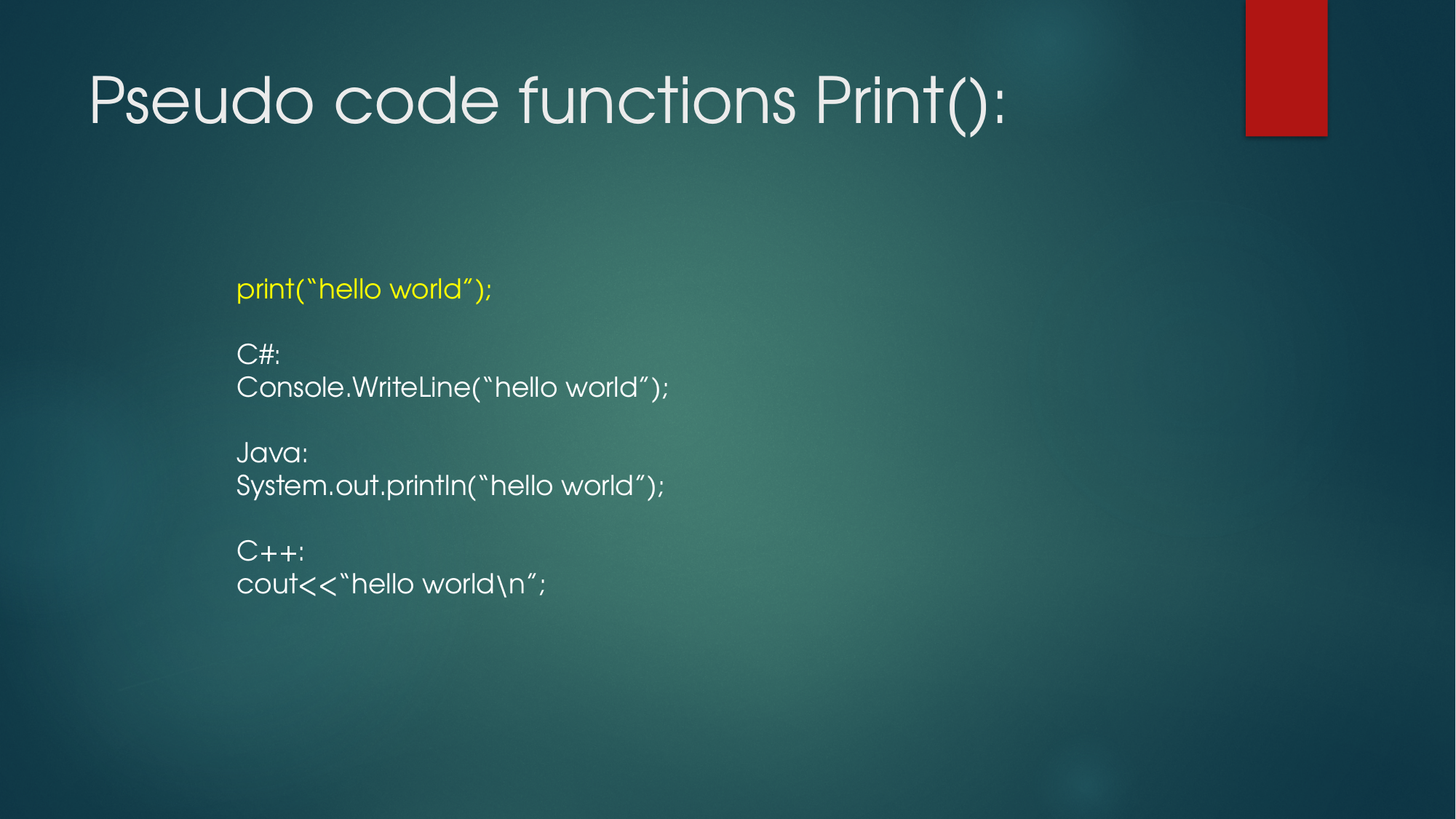

# Pseudo code functions Print():
print(“hello world”);

C#:
Console.WriteLine(“hello world”);

Java:
System.out.println(“hello world”);

C++:
cout<<“hello world\n”;